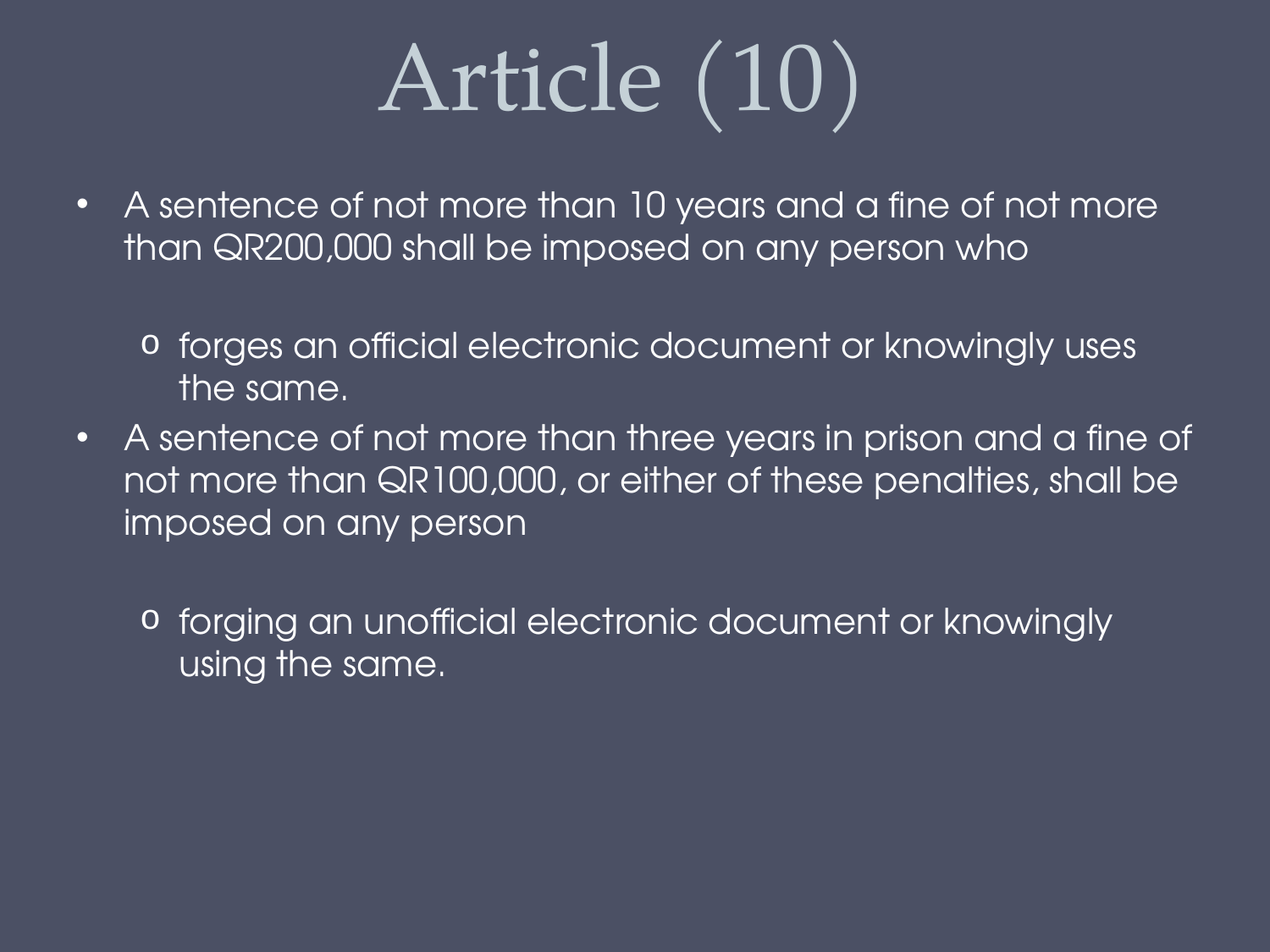

# Article (10)
A sentence of not more than 10 years and a fine of not more than QR200,000 shall be imposed on any person who

forges an official electronic document or knowingly uses the same.
A sentence of not more than three years in prison and a fine of not more than QR100,000, or either of these penalties, shall be imposed on any person

forging an unofficial electronic document or knowingly using the same.